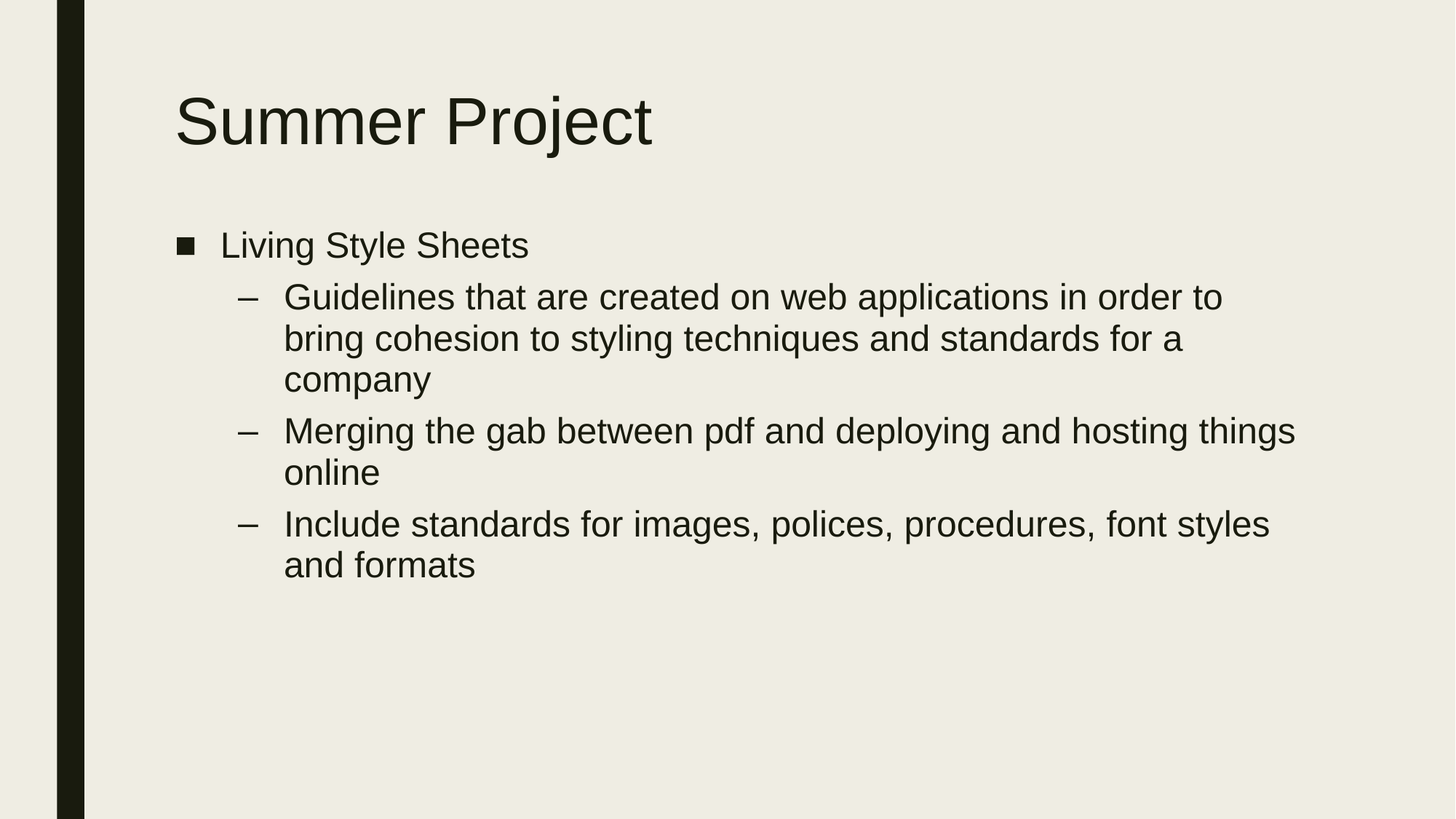

# Summer Project
Living Style Sheets
Guidelines that are created on web applications in order to bring cohesion to styling techniques and standards for a company
Merging the gab between pdf and deploying and hosting things online
Include standards for images, polices, procedures, font styles and formats